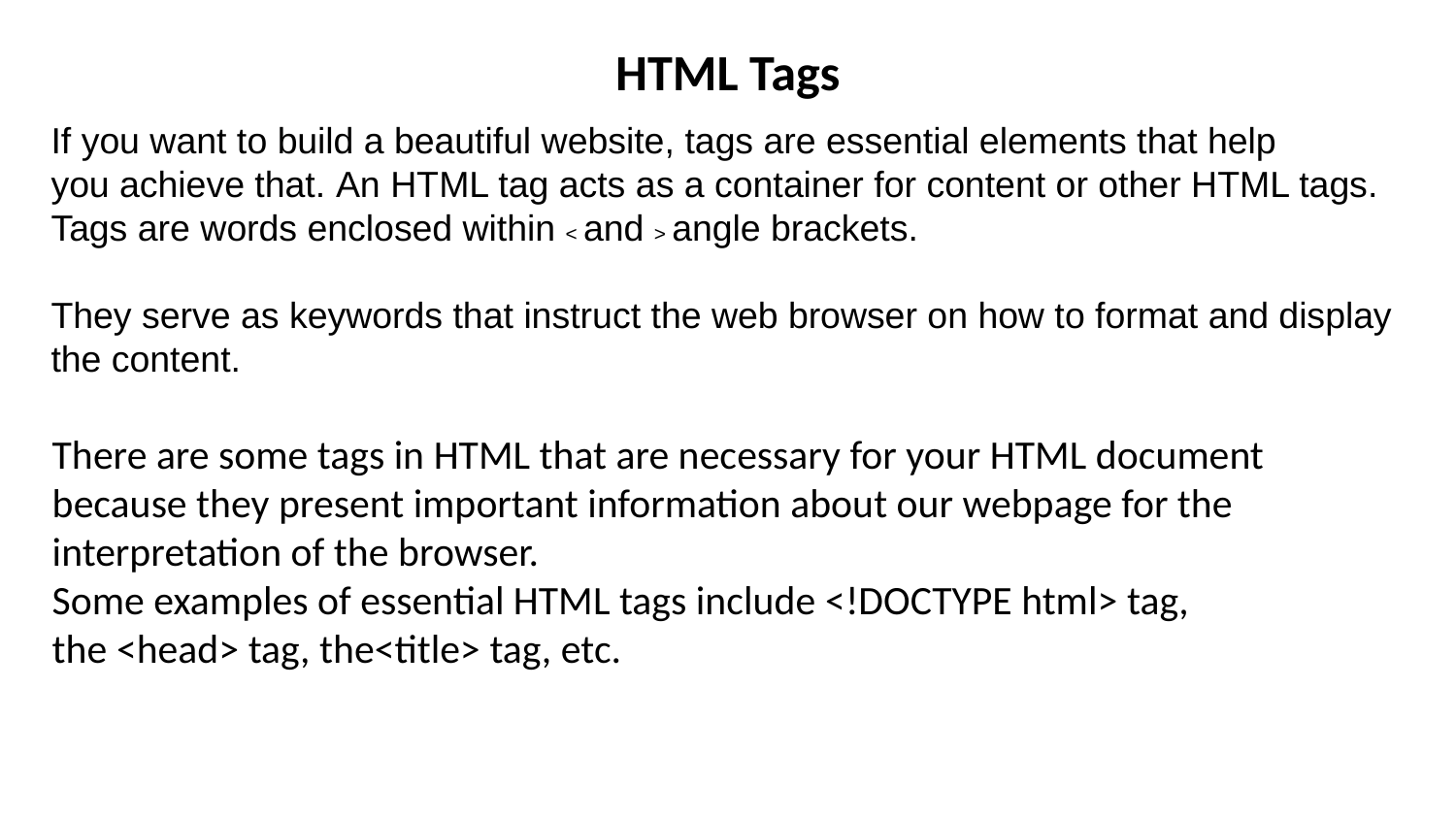

# HTML Tags
If you want to build a beautiful website, tags are essential elements that help
you achieve that. An HTML tag acts as a container for content or other HTML tags.
Tags are words enclosed within < and > angle brackets.

They serve as keywords that instruct the web browser on how to format and display
the content.
There are some tags in HTML that are necessary for your HTML document because they present important information about our webpage for the interpretation of the browser.
Some examples of essential HTML tags include <!DOCTYPE html> tag, the <head> tag, the<title> tag, etc.